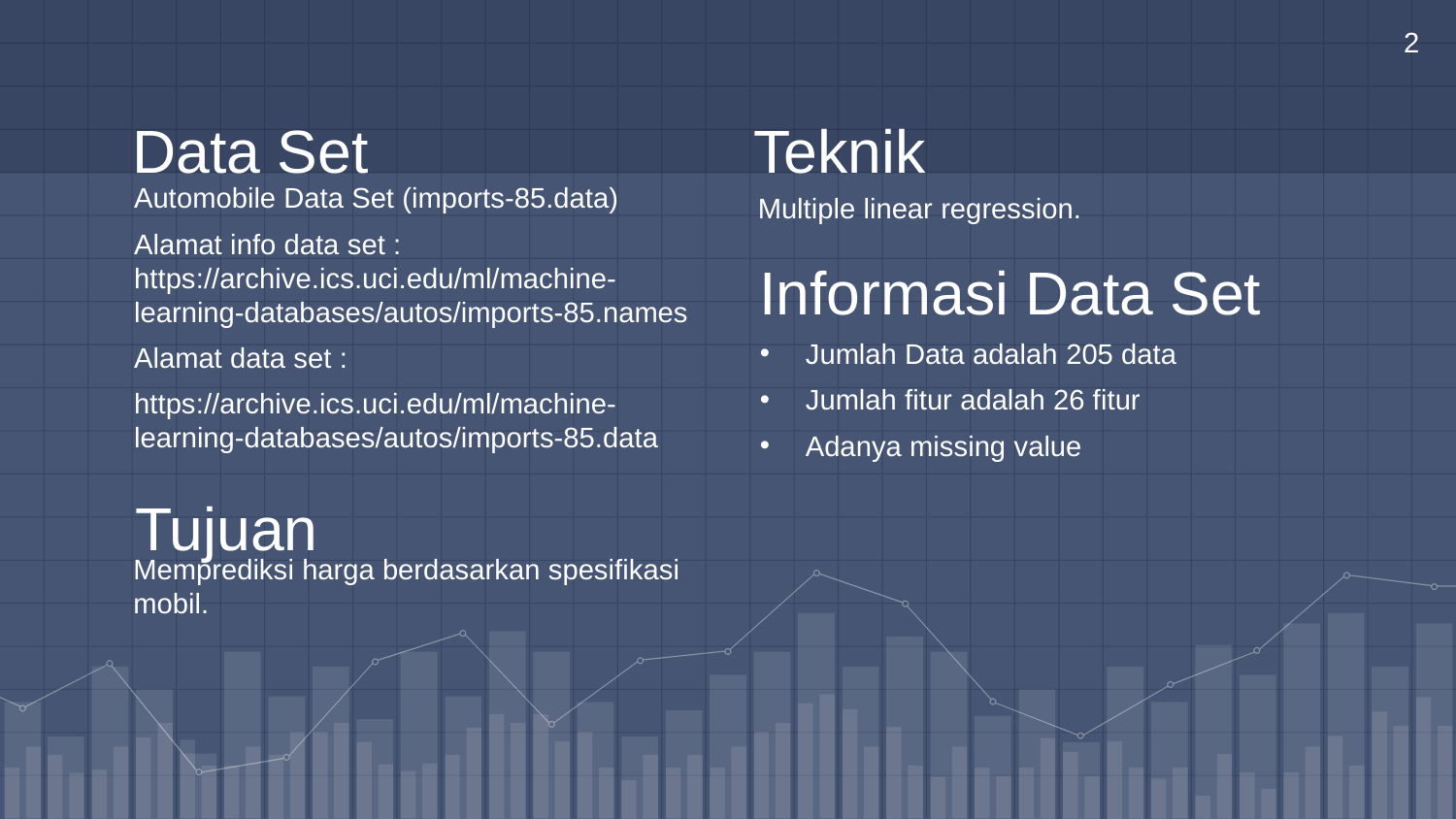

2
Teknik
# Data Set
Automobile Data Set (imports-85.data)
Alamat info data set : https://archive.ics.uci.edu/ml/machine-learning-databases/autos/imports-85.names
Alamat data set :
https://archive.ics.uci.edu/ml/machine-learning-databases/autos/imports-85.data
Multiple linear regression.
Informasi Data Set
Jumlah Data adalah 205 data
Jumlah fitur adalah 26 fitur
Adanya missing value

Tujuan
Memprediksi harga berdasarkan spesifikasi mobil.